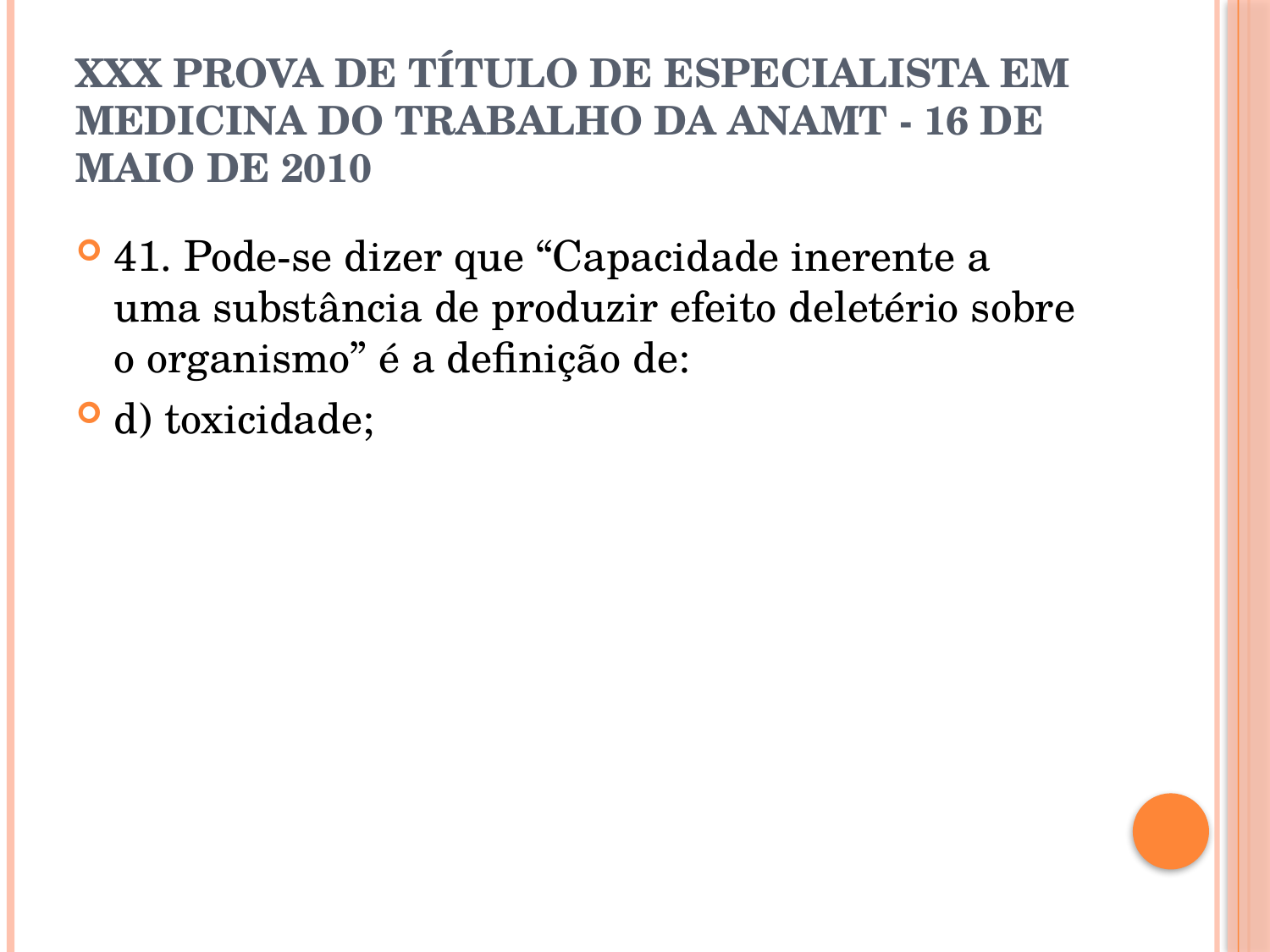

# XXX Prova de Título de Especialista em Medicina do Trabalho da ANAMT - 16 de maio de 2010
41. Pode-se dizer que “Capacidade inerente a uma substância de produzir efeito deletério sobre o organismo” é a definição de:
d) toxicidade;